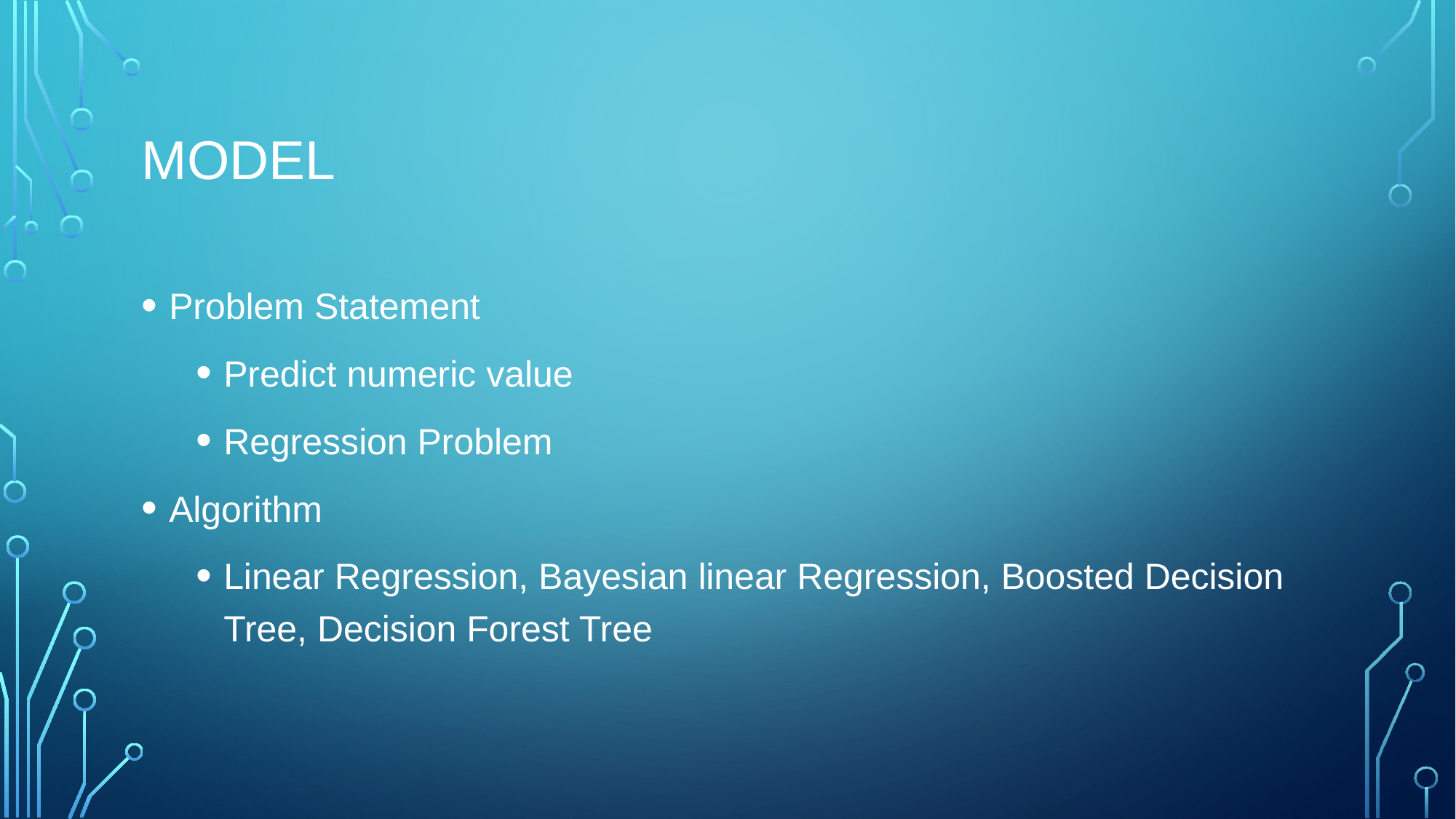

# Model
Problem Statement
Predict numeric value
Regression Problem
Algorithm
Linear Regression, Bayesian linear Regression, Boosted Decision Tree, Decision Forest Tree